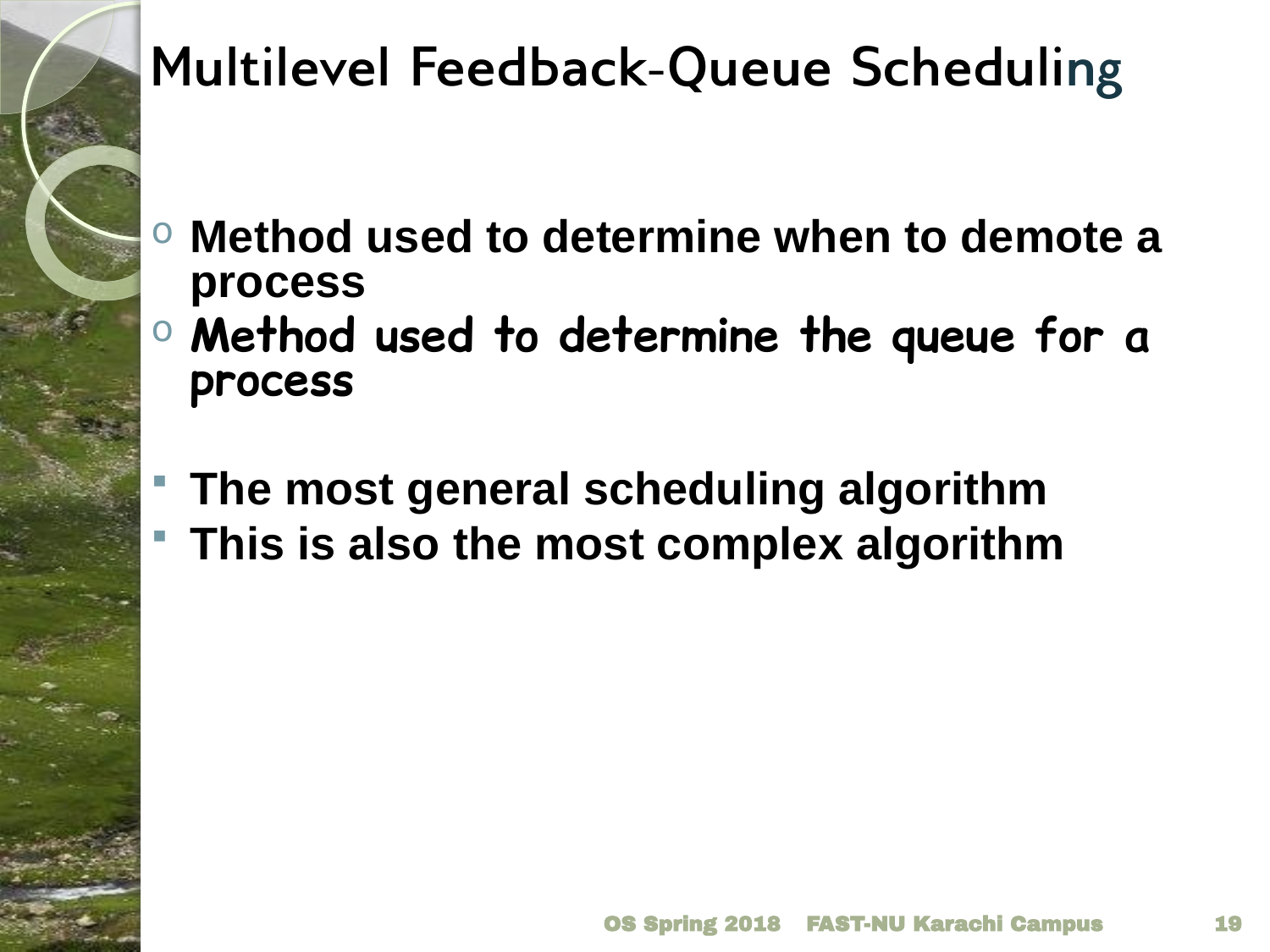

# Multilevel Feedback-Queue Scheduling
Method used to determine when to demote a process
Method used to determine the queue for a process

The most general scheduling algorithm
This is also the most complex algorithm
OS Spring 2018
FAST-NU Karachi Campus
19